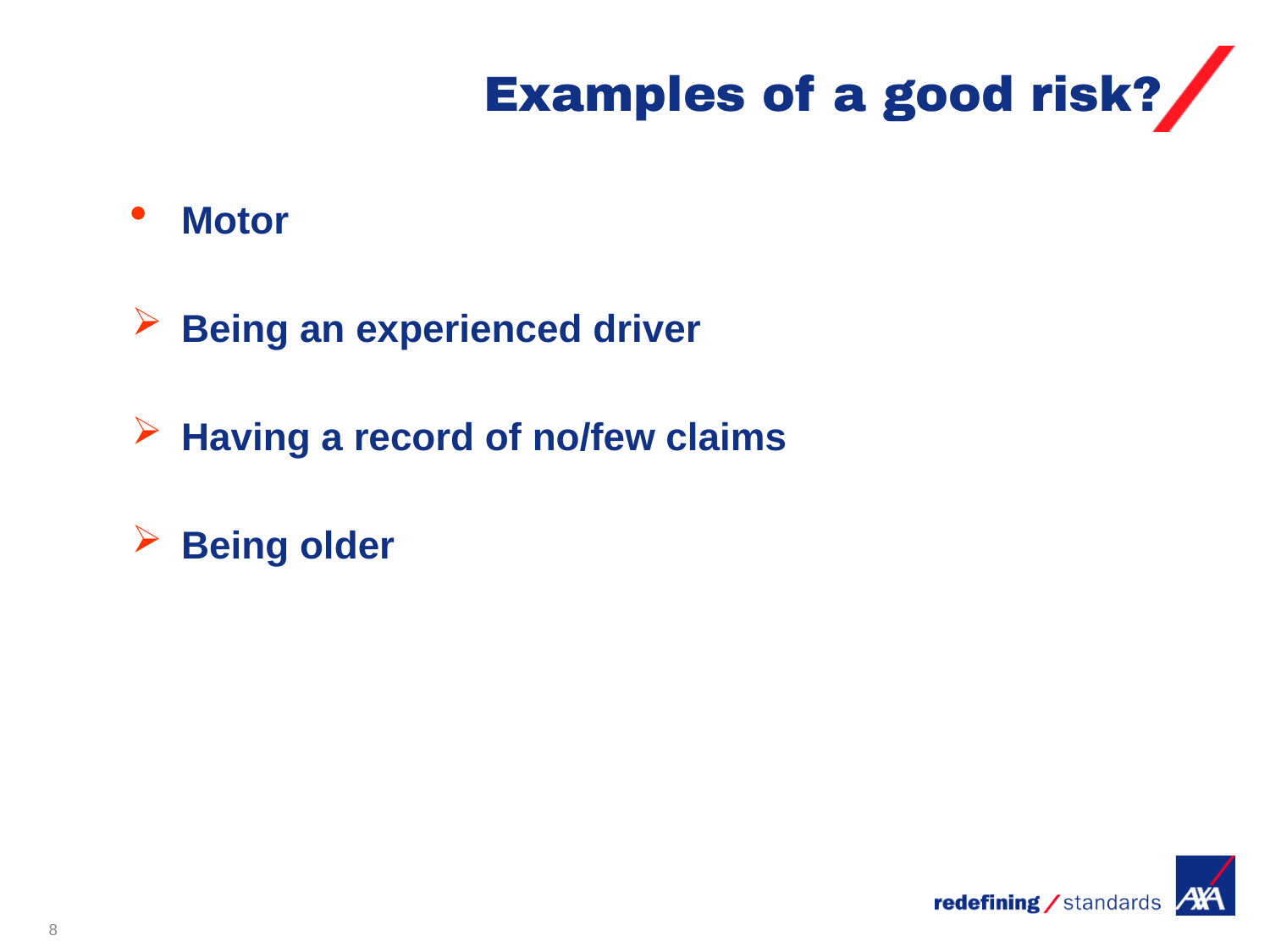

# Examples of a good risk?
Motor

Being an experienced driver

Having a record of no/few claims

Being older

8